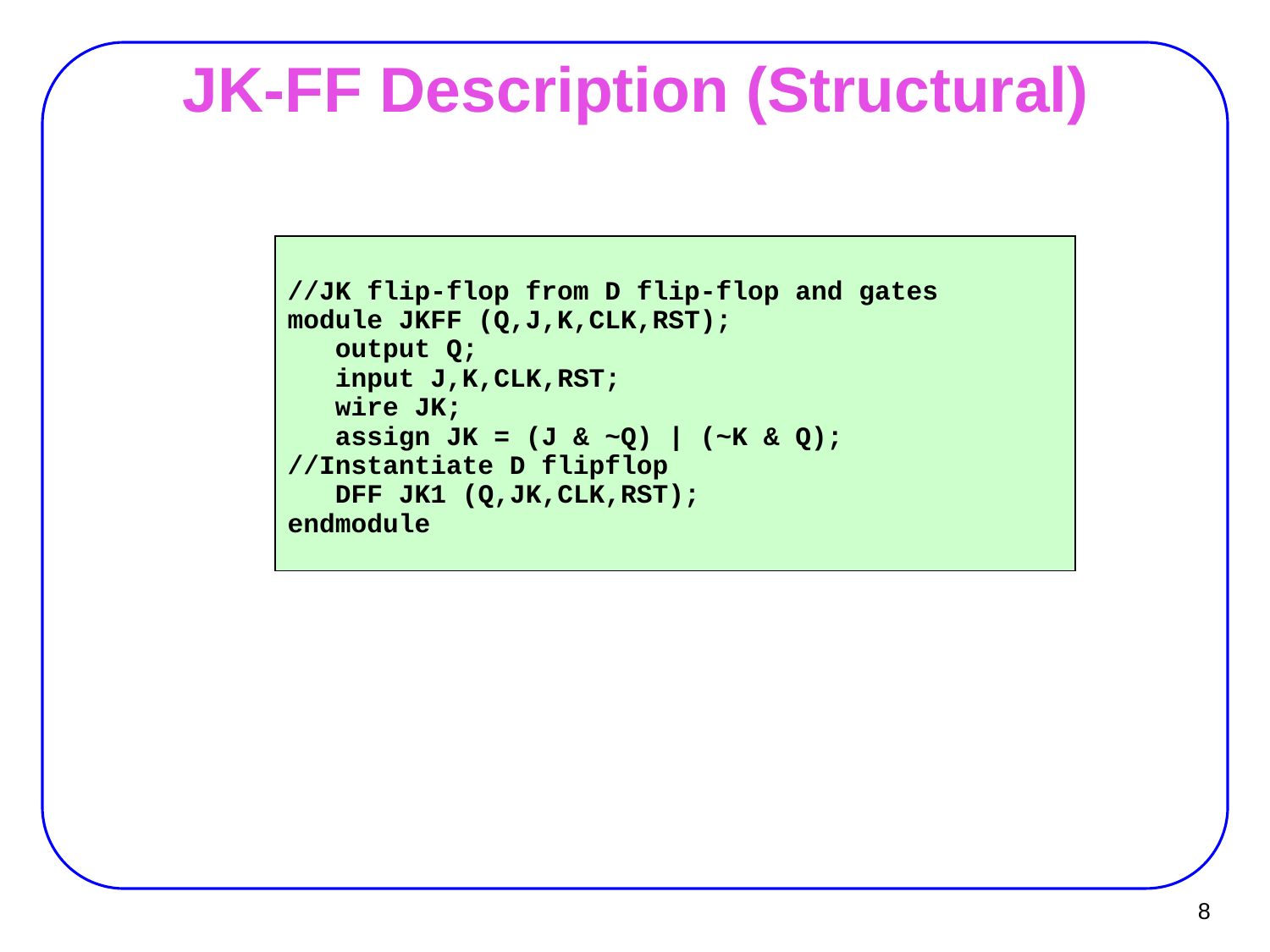

# JK-FF Description (Structural)

//JK flip-flop from D flip-flop and gates
module JKFF (Q,J,K,CLK,RST);
   output Q;
   input J,K,CLK,RST;
   wire JK;
   assign JK = (J & ~Q) | (~K & Q);
//Instantiate D flipflop
   DFF JK1 (Q,JK,CLK,RST);
endmodule

8